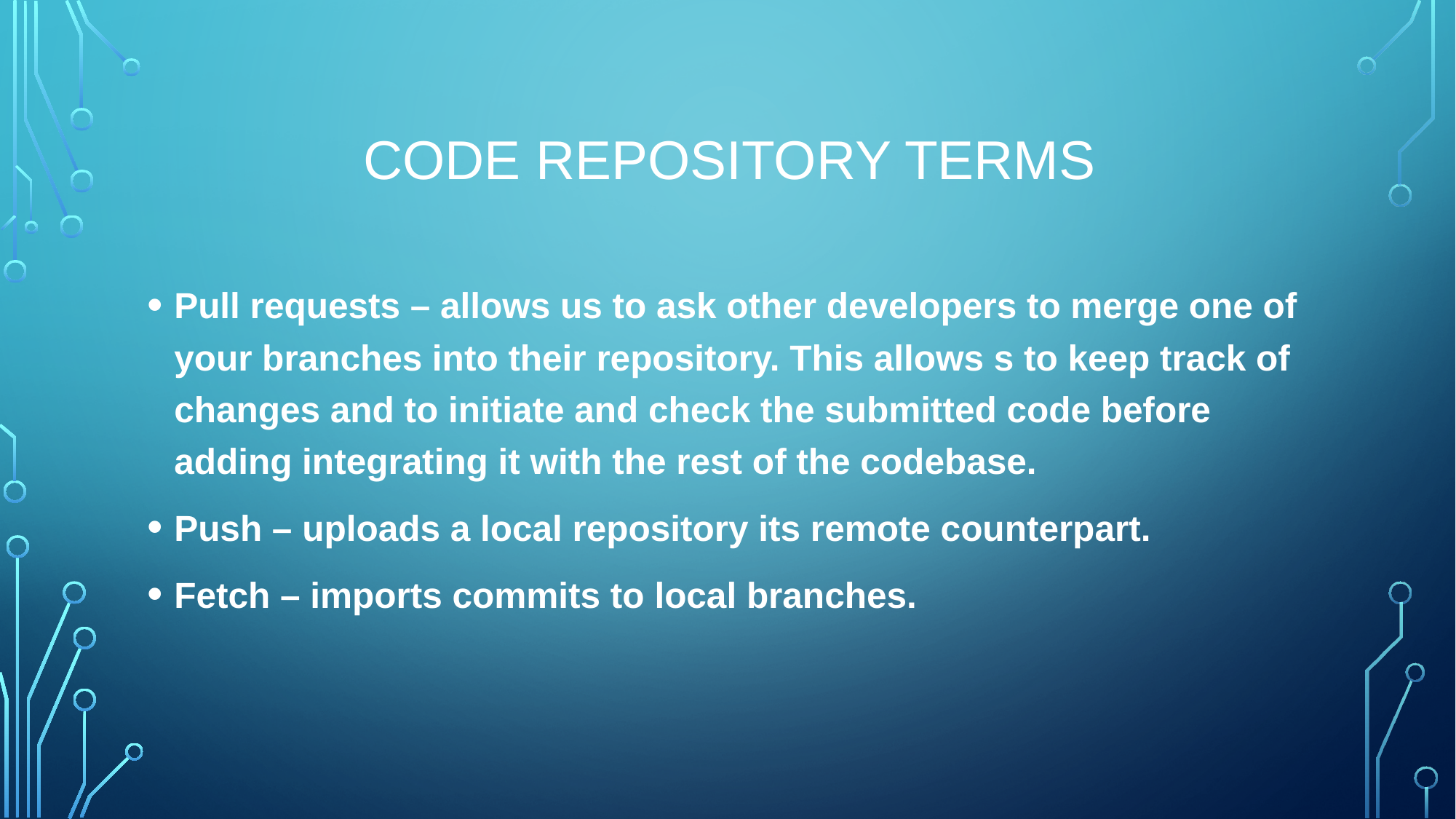

# code repository Terms
Pull requests – allows us to ask other developers to merge one of your branches into their repository. This allows s to keep track of changes and to initiate and check the submitted code before adding integrating it with the rest of the codebase.
Push – uploads a local repository its remote counterpart.
Fetch – imports commits to local branches.